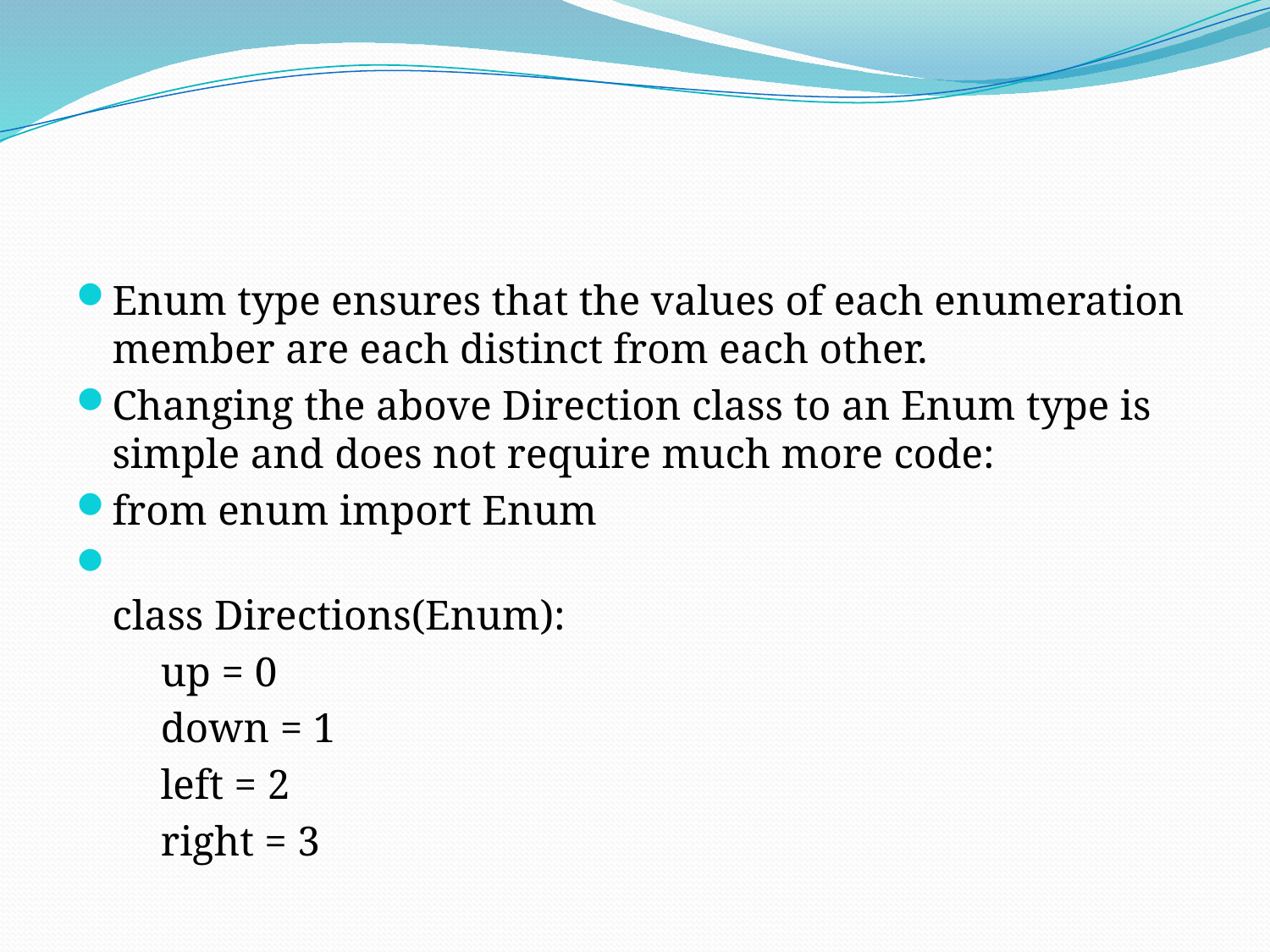

#
Enum type ensures that the values of each enumeration member are each distinct from each other.
Changing the above Direction class to an Enum type is simple and does not require much more code:
from enum import Enum
class Directions(Enum):
        up = 0
        down = 1
        left = 2
        right = 3